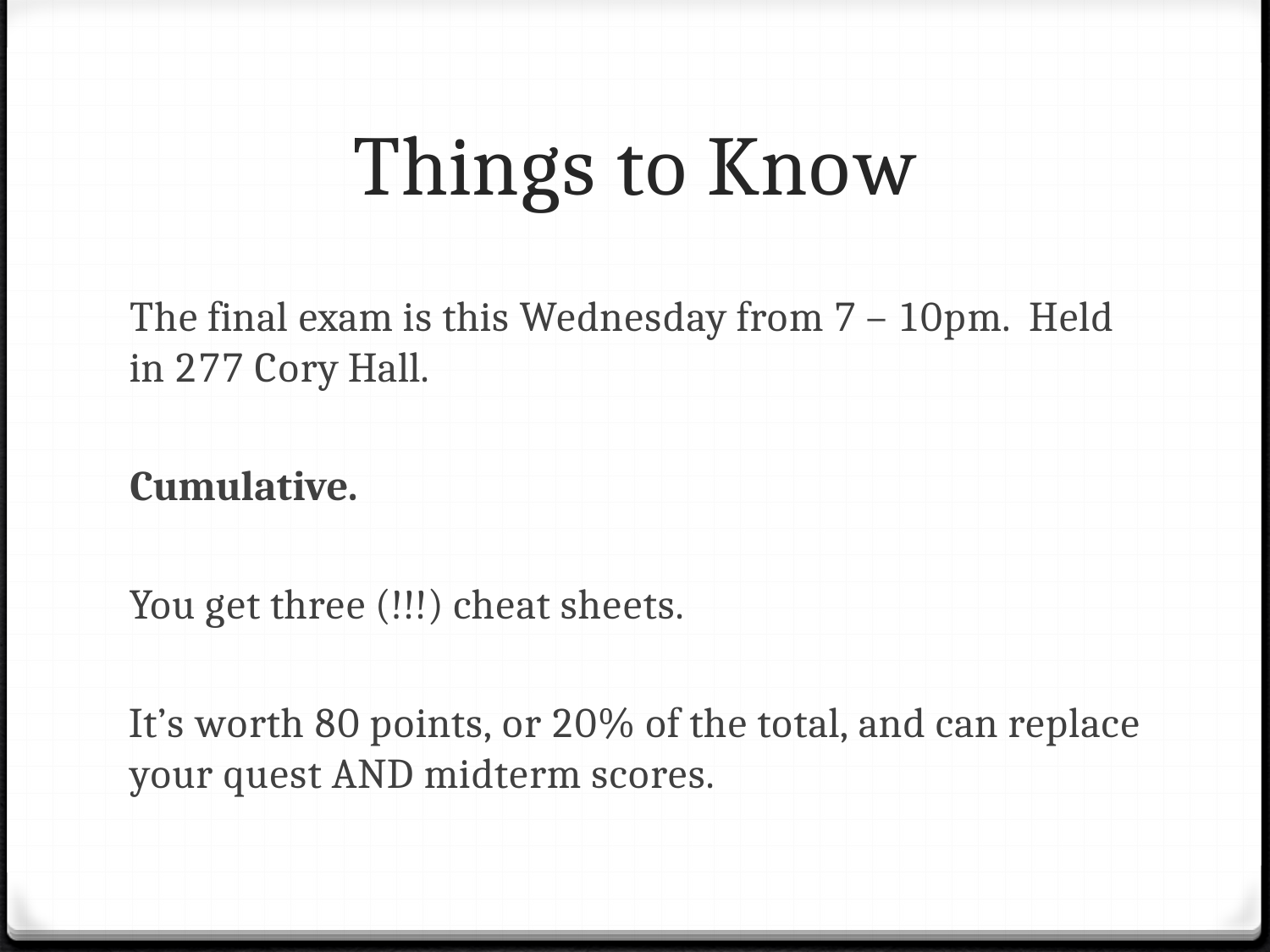

# Things to Know
The final exam is this Wednesday from 7 – 10pm.  Held in 277 Cory Hall.

Cumulative.

You get three (!!!) cheat sheets.

It’s worth 80 points, or 20% of the total, and can replace your quest AND midterm scores.